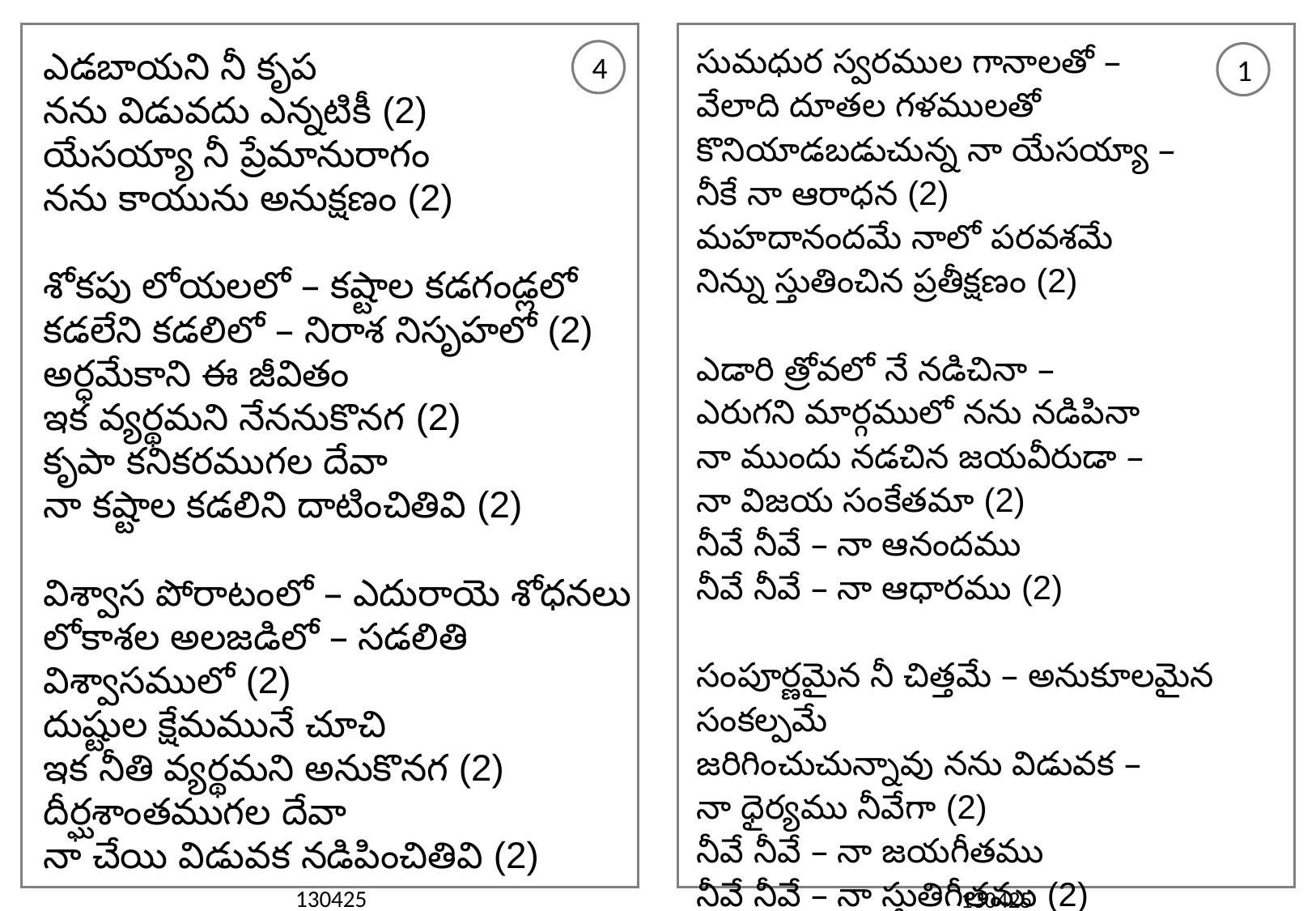

సుమధుర స్వరముల గానాలతో –
వేలాది దూతల గళములతో
కొనియాడబడుచున్న నా యేసయ్యా –
నీకే నా ఆరాధన (2)
మహదానందమే నాలో పరవశమే
నిన్ను స్తుతించిన ప్రతీక్షణం (2)

ఎడారి త్రోవలో నే నడిచినా –
ఎరుగని మార్గములో నను నడిపినా
నా ముందు నడచిన జయవీరుడా –
నా విజయ సంకేతమా (2)
నీవే నీవే – నా ఆనందము
నీవే నీవే – నా ఆధారము (2)

సంపూర్ణమైన నీ చిత్తమే – అనుకూలమైన సంకల్పమే
జరిగించుచున్నావు నను విడువక –
నా ధైర్యము నీవేగా (2)
నీవే నీవే – నా జయగీతము
నీవే నీవే – నా స్తుతిగీతము (2)
ఎడబాయని నీ కృప
నను విడువదు ఎన్నటికీ (2)
యేసయ్యా నీ ప్రేమానురాగం
నను కాయును అనుక్షణం (2)

శోకపు లోయలలో – కష్టాల కడగండ్లలో
కడలేని కడలిలో – నిరాశ నిసృహలో (2)
అర్ధమేకాని ఈ జీవితం
ఇక వ్యర్థమని నేననుకొనగ (2)
కృపా కనికరముగల దేవా
నా కష్టాల కడలిని దాటించితివి (2)

విశ్వాస పోరాటంలో – ఎదురాయె శోధనలు
లోకాశల అలజడిలో – సడలితి విశ్వాసములో (2)
దుష్టుల క్షేమమునే చూచి
ఇక నీతి వ్యర్థమని అనుకొనగ (2)
దీర్ఘశాంతముగల దేవా
నా చేయి విడువక నడిపించితివి (2)
1

4
130425
130425